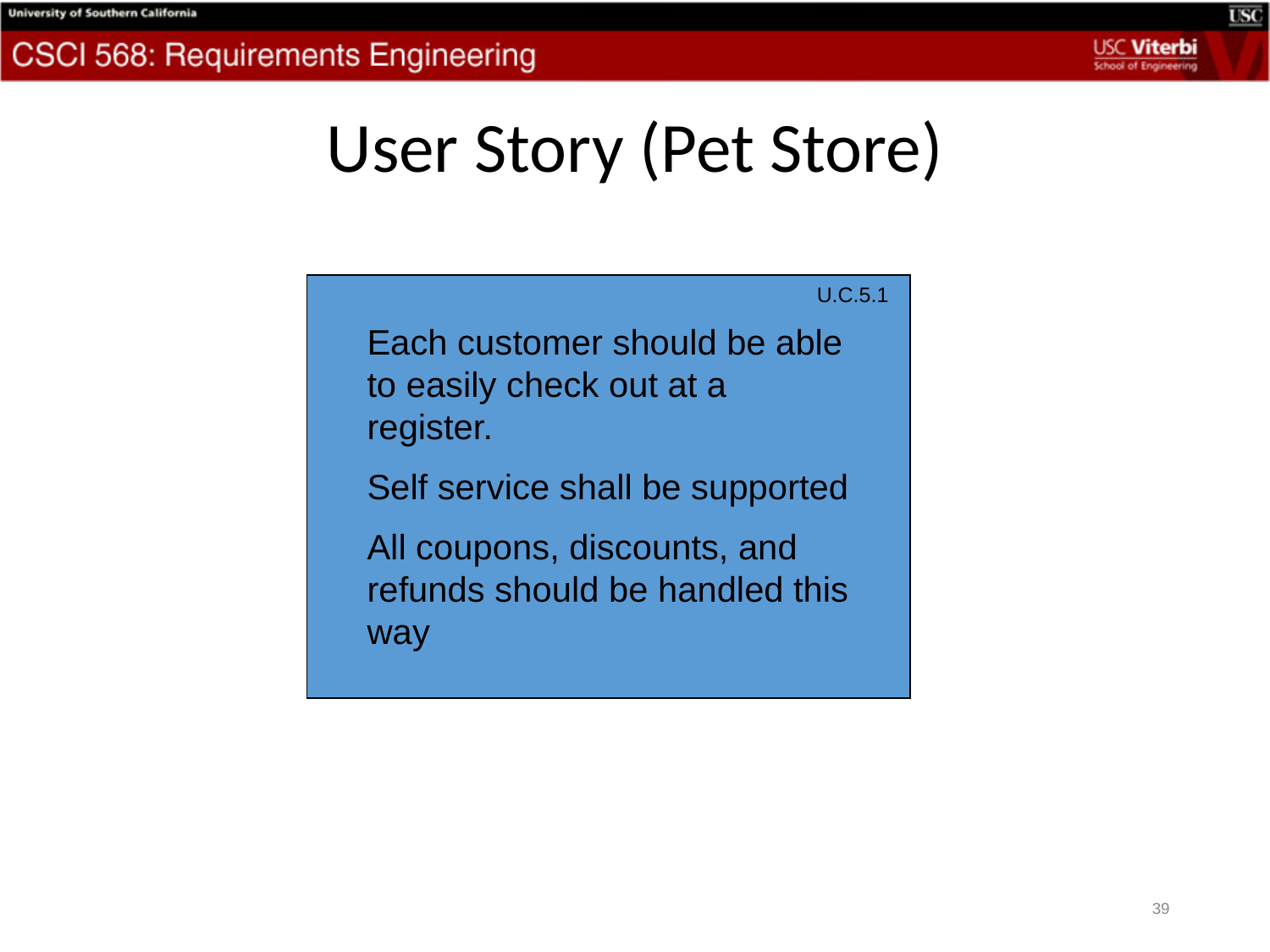

# User Story (Pet Store)

U.C.5.1

Each customer should be able to easily check out at a register.
Self service shall be supported
All coupons, discounts, and refunds should be handled this way
39